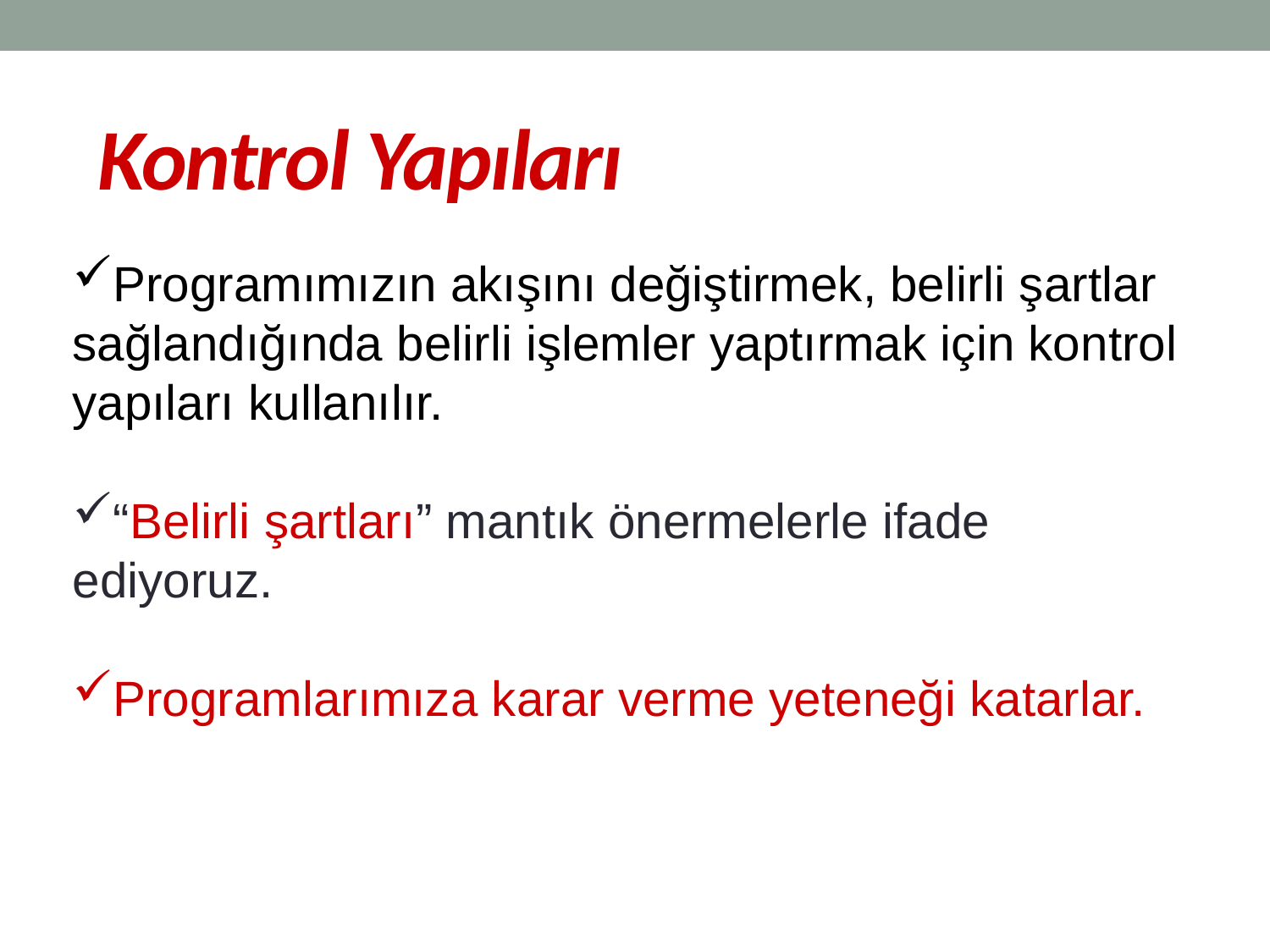

# Kontrol Yapıları
Programımızın akışını değiştirmek, belirli şartlar sağlandığında belirli işlemler yaptırmak için kontrol yapıları kullanılır.

“Belirli şartları” mantık önermelerle ifade ediyoruz.

Programlarımıza karar verme yeteneği katarlar.